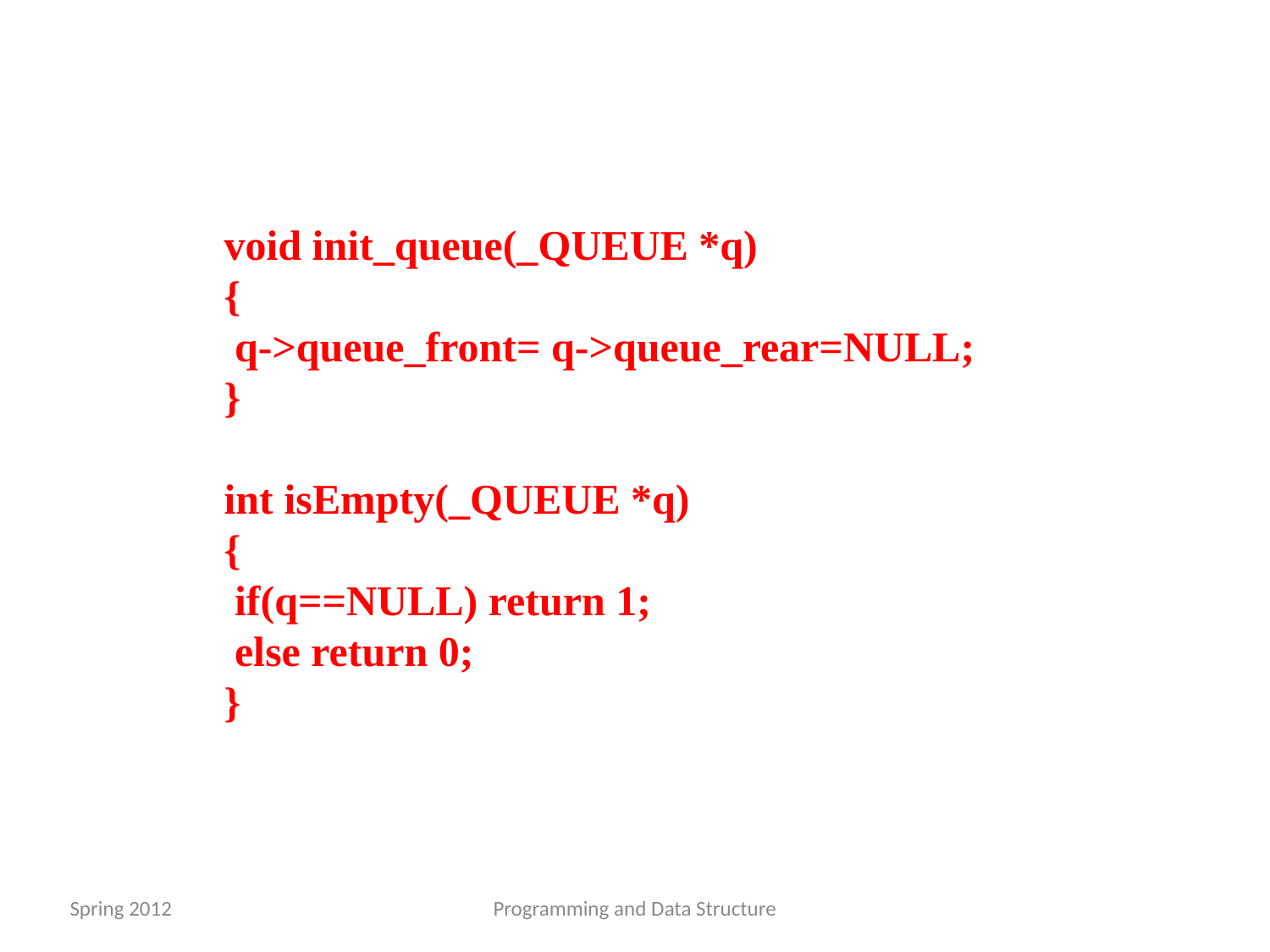

void init_queue(_QUEUE *q)
{
 q->queue_front= q->queue_rear=NULL;
}

int isEmpty(_QUEUE *q)
{
 if(q==NULL) return 1;
 else return 0;
}

73
Spring 2012
Programming and Data Structure